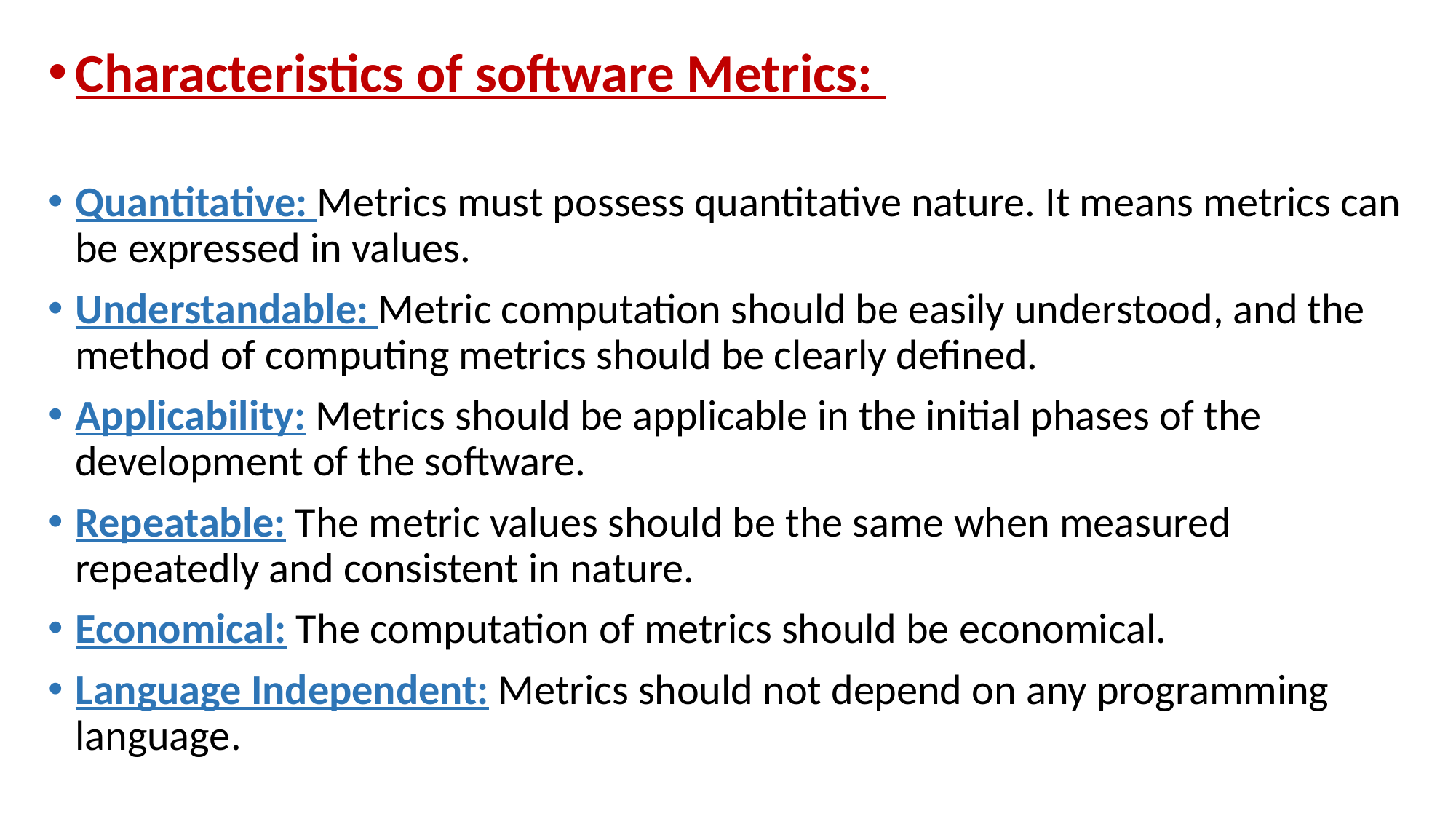

Characteristics of software Metrics:

Quantitative: Metrics must possess quantitative nature. It means metrics can be expressed in values.
Understandable: Metric computation should be easily understood, and the method of computing metrics should be clearly defined.
Applicability: Metrics should be applicable in the initial phases of the development of the software.
Repeatable: The metric values should be the same when measured repeatedly and consistent in nature.
Economical: The computation of metrics should be economical.
Language Independent: Metrics should not depend on any programming language.